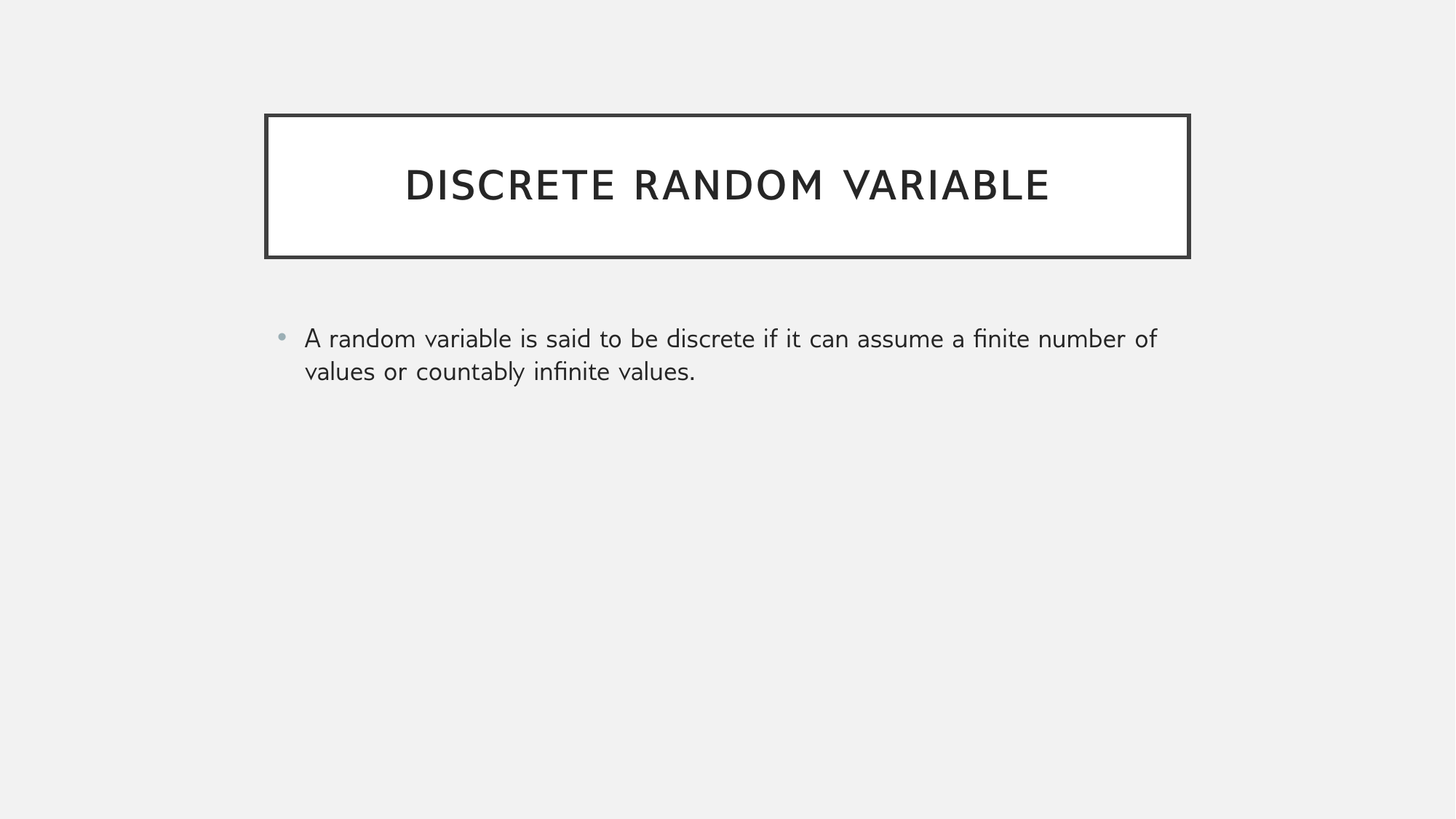

# Discrete Random Variable
A random variable is said to be discrete if it can assume a finite number of values or countably infinite values.